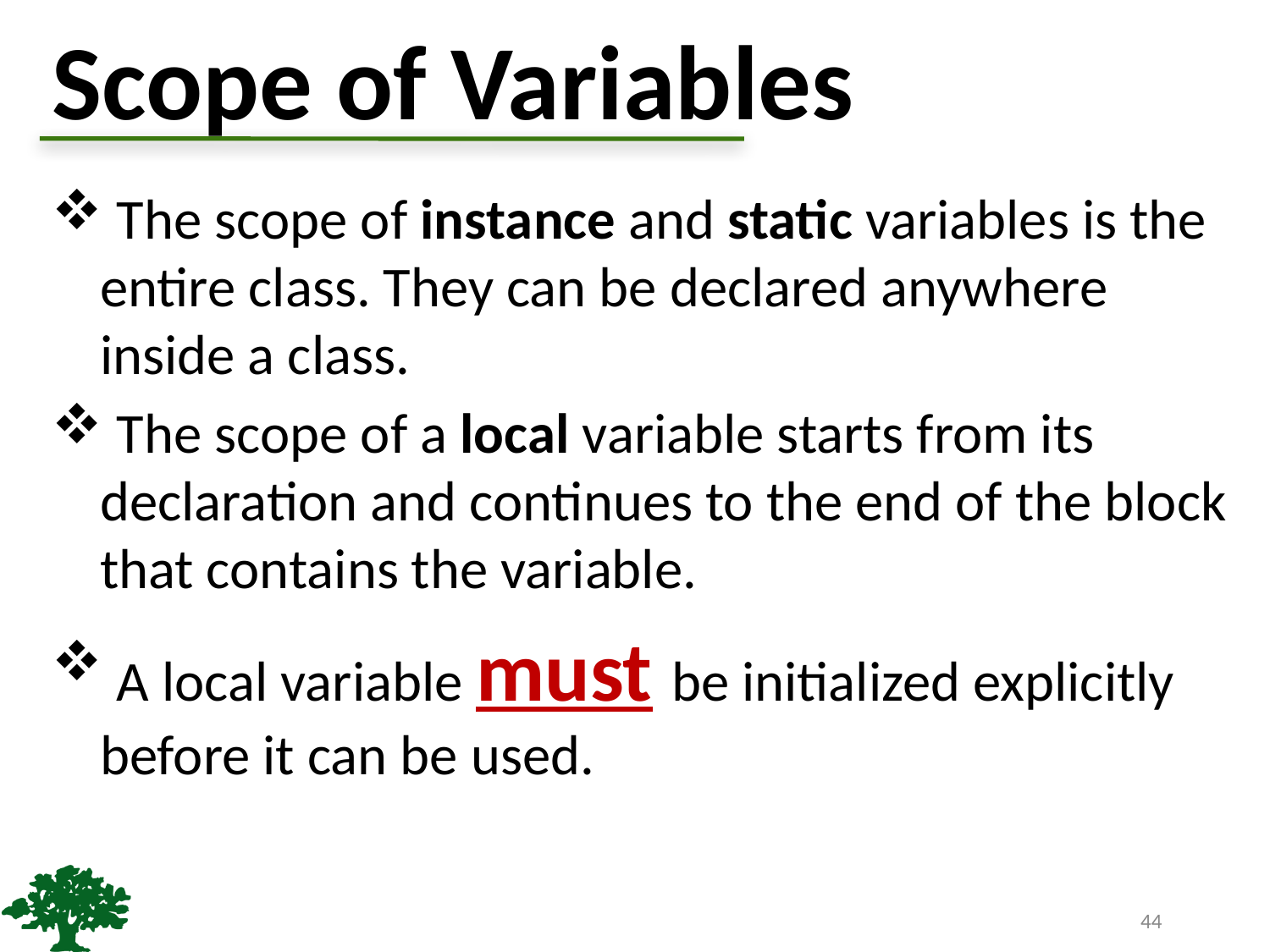

# Scope of Variables
 The scope of instance and static variables is the entire class. They can be declared anywhere inside a class.
 The scope of a local variable starts from its declaration and continues to the end of the block that contains the variable.
 A local variable must be initialized explicitly before it can be used.
44